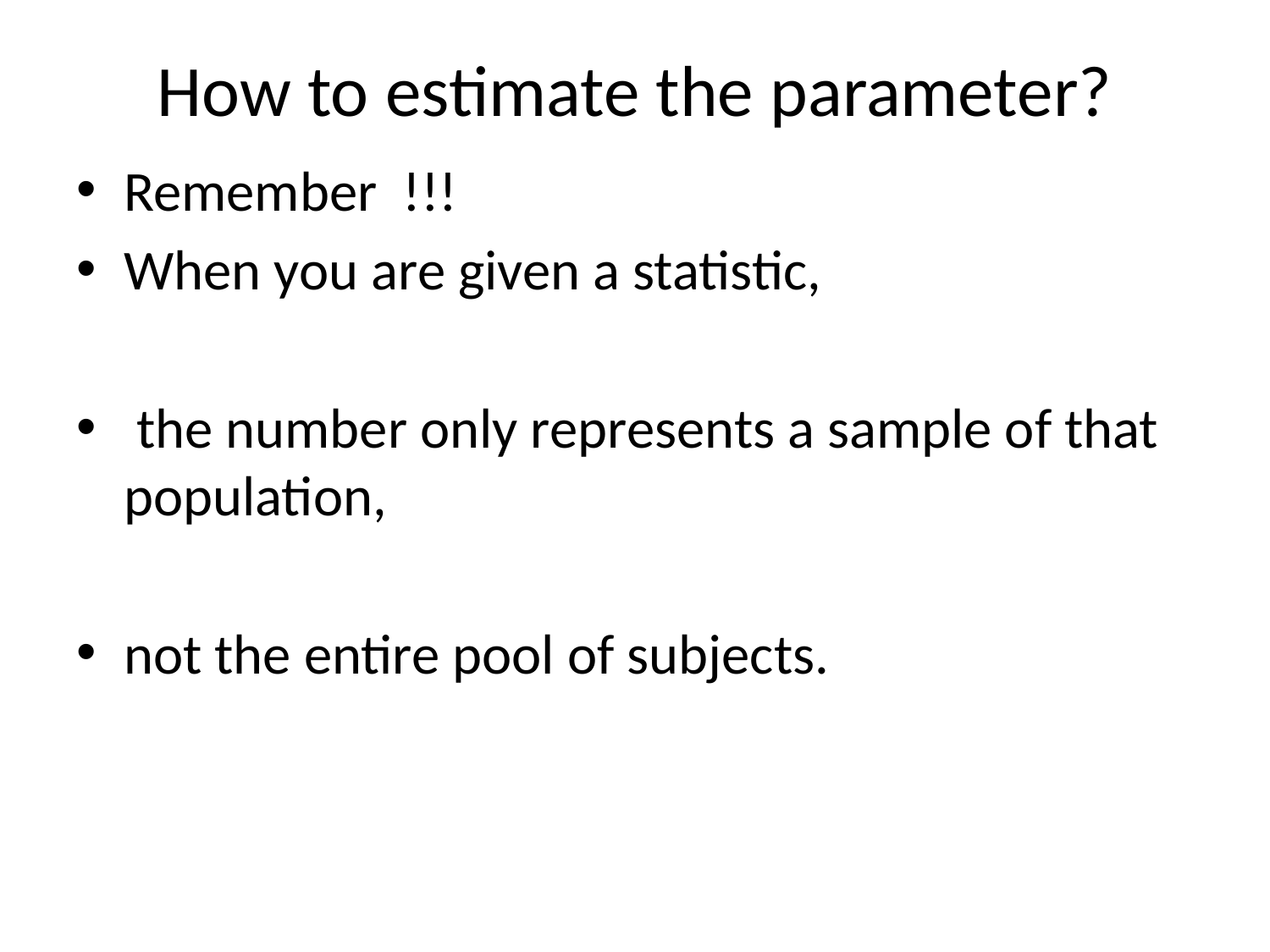

# How to estimate the parameter?
Remember  !!!
When you are given a statistic,

 the number only represents a sample of that population,

not the entire pool of subjects.